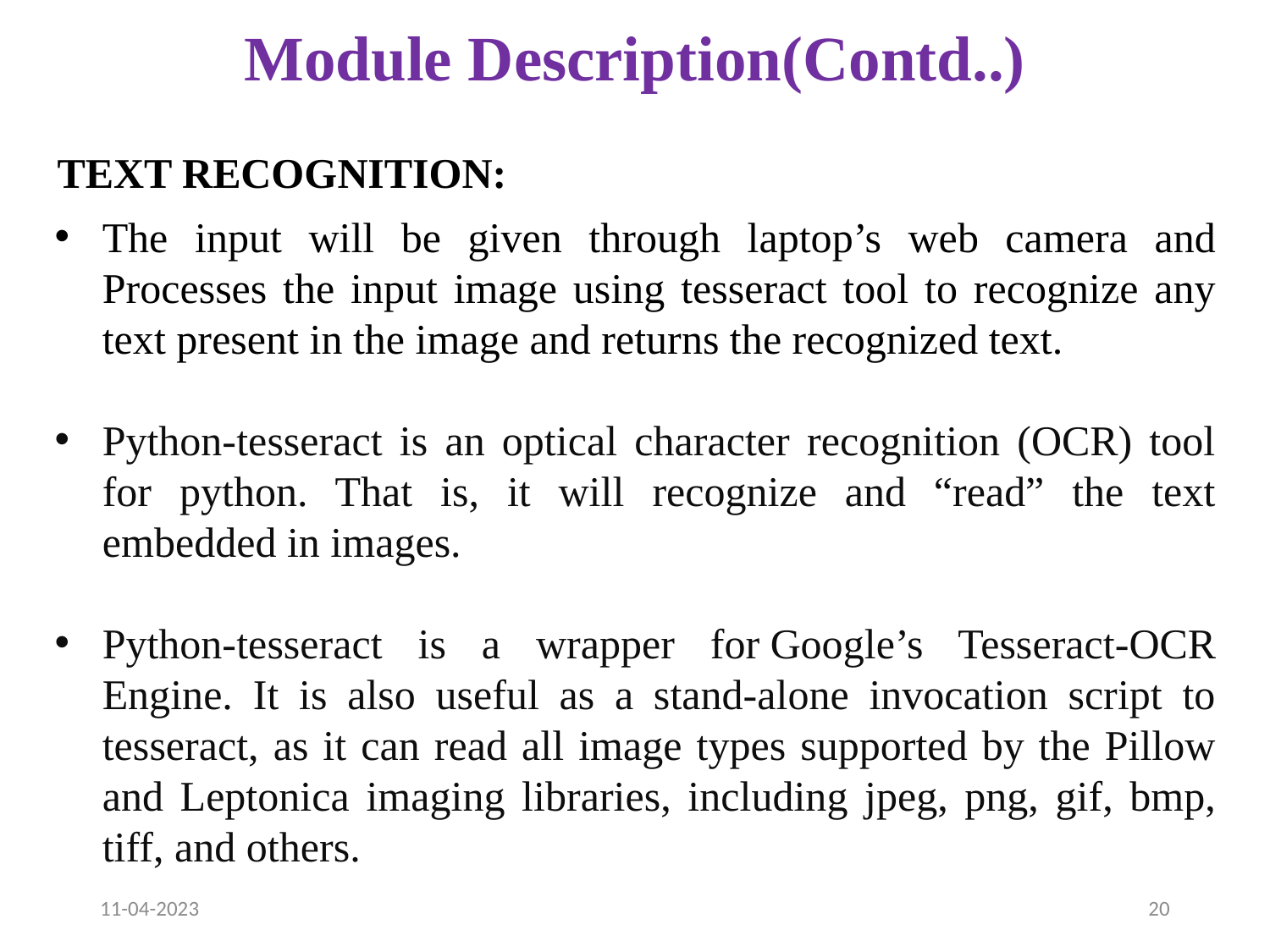

# Module Description(Contd..)
TEXT RECOGNITION:
The input will be given through laptop’s web camera and Processes the input image using tesseract tool to recognize any text present in the image and returns the recognized text.

Python-tesseract is an optical character recognition (OCR) tool for python. That is, it will recognize and “read” the text embedded in images.

Python-tesseract is a wrapper for Google’s Tesseract-OCR Engine. It is also useful as a stand-alone invocation script to tesseract, as it can read all image types supported by the Pillow and Leptonica imaging libraries, including jpeg, png, gif, bmp, tiff, and others.

11-04-2023
20